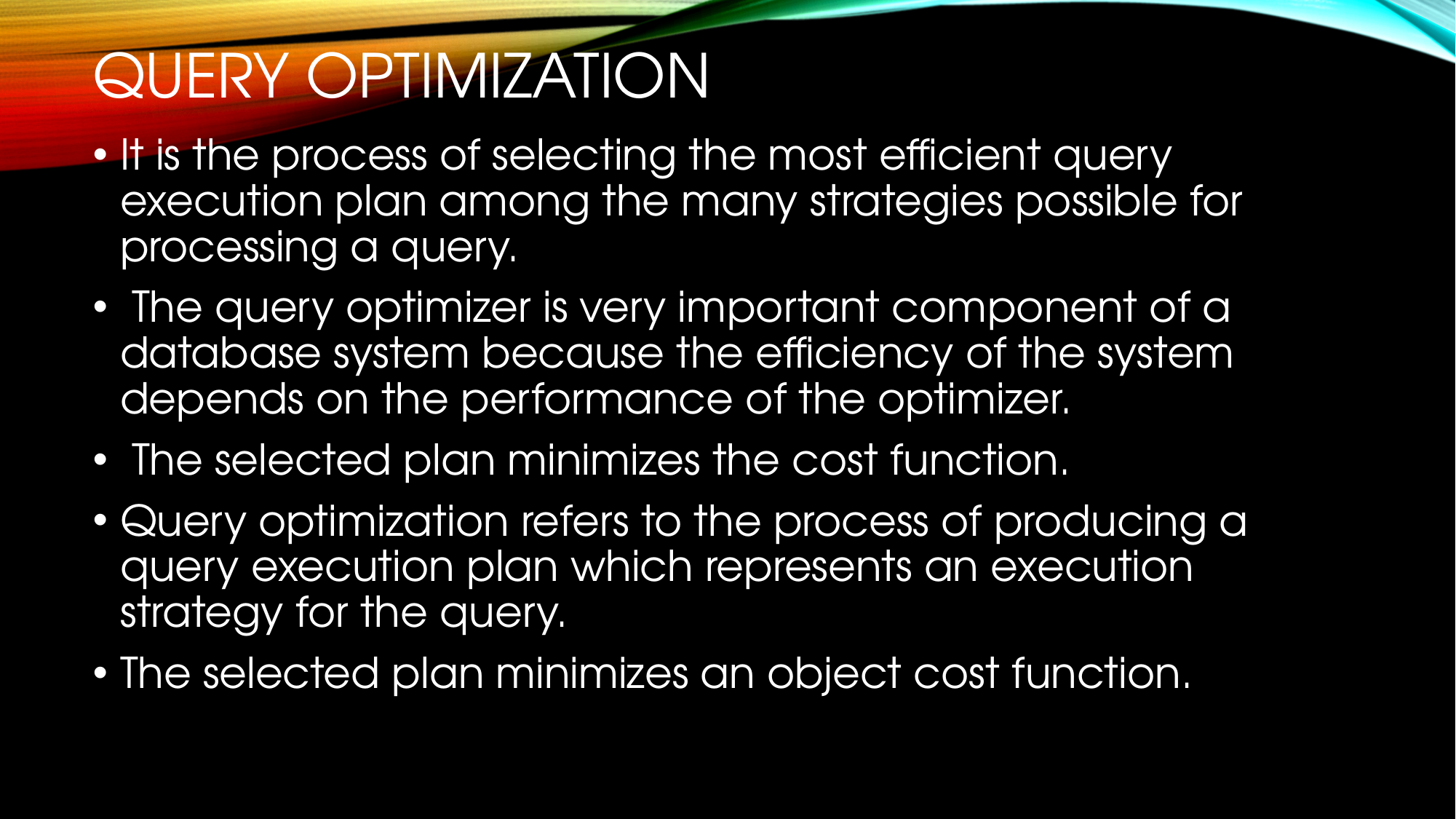

# Query Optimization
It is the process of selecting the most efficient query execution plan among the many strategies possible for processing a query.
 The query optimizer is very important component of a database system because the efficiency of the system depends on the performance of the optimizer.
 The selected plan minimizes the cost function.
Query optimization refers to the process of producing a query execution plan which represents an execution strategy for the query.
The selected plan minimizes an object cost function.